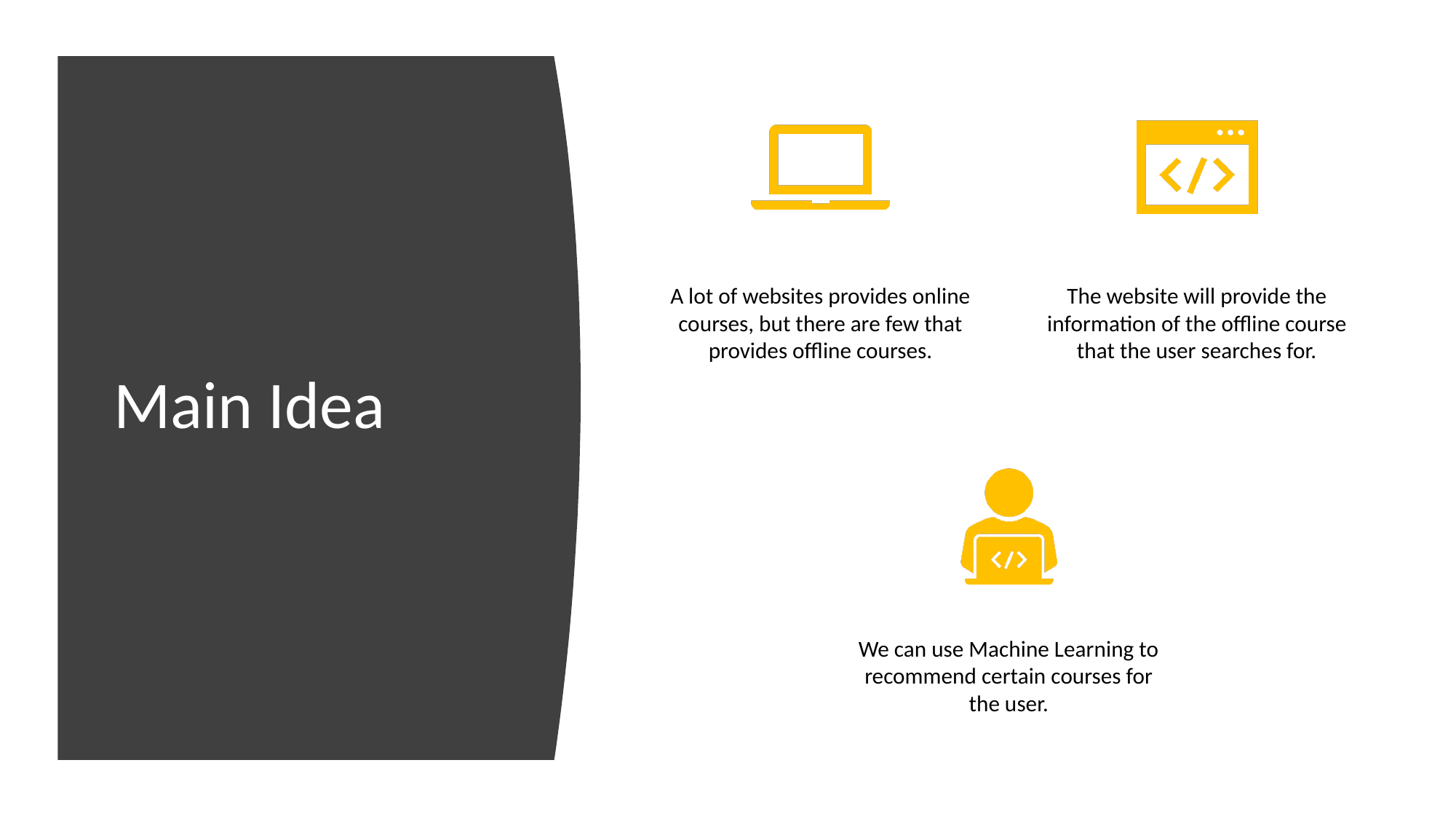

A lot of websites provides online courses, but there are few that provides offline courses.
The website will provide the information of the offline course that the user searches for.
We can use Machine Learning to recommend certain courses for the user.

# Main Idea